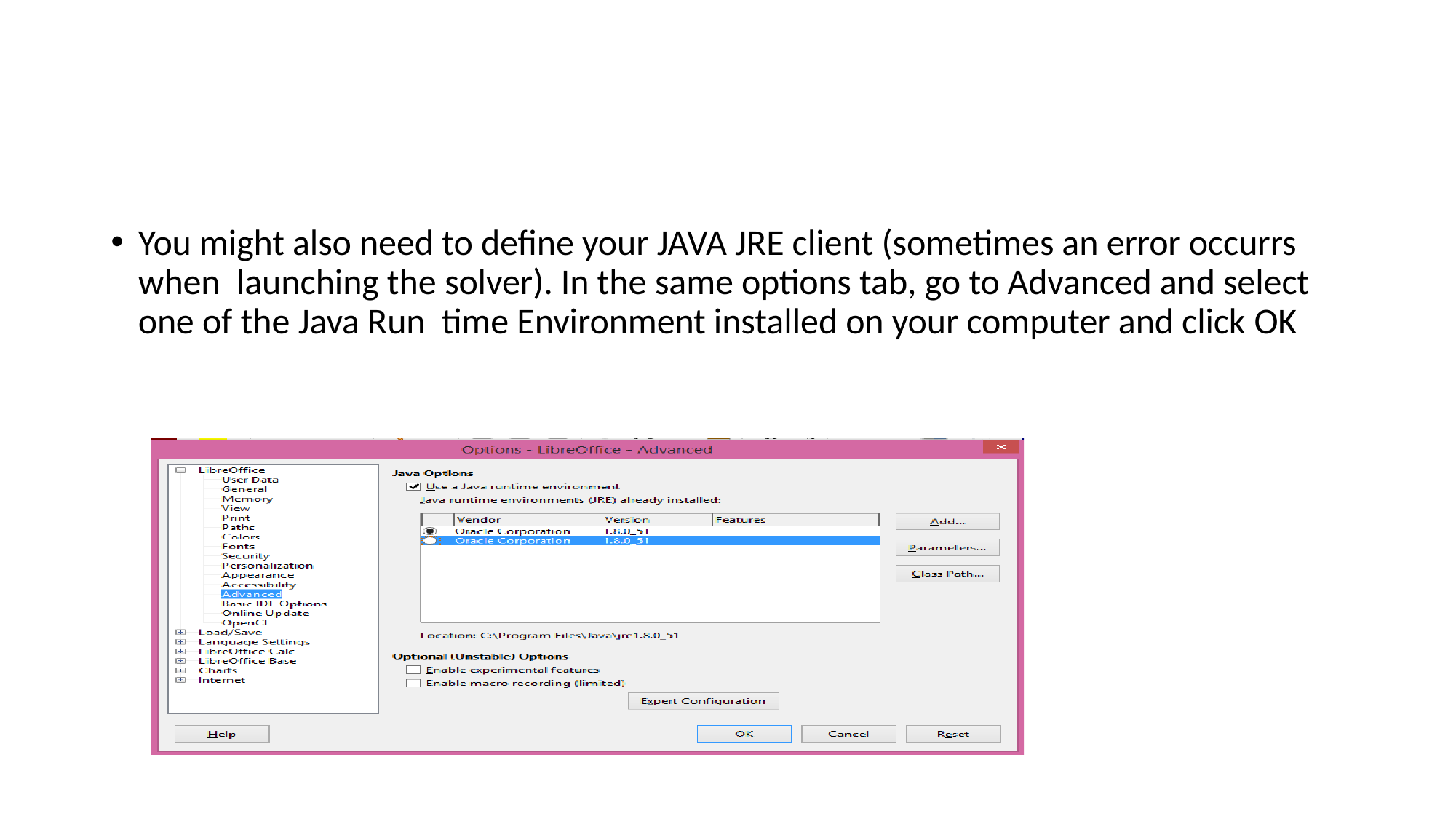

#
You might also need to define your JAVA JRE client (sometimes an error occurrs when  launching the solver). In the same options tab, go to Advanced and select one of the Java Run  time Environment installed on your computer and click OK